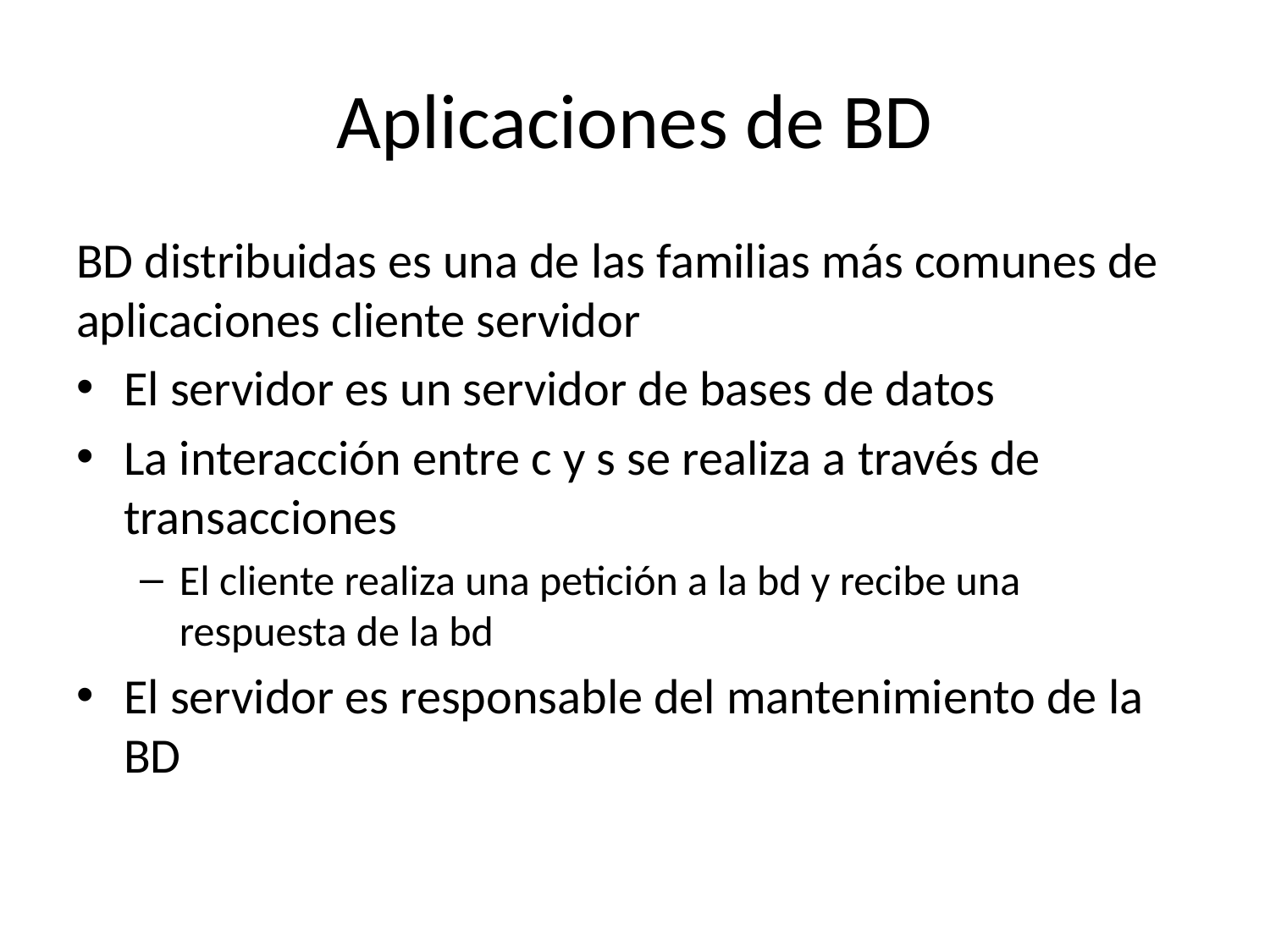

# Aplicaciones de BD
BD distribuidas es una de las familias más comunes de aplicaciones cliente servidor
El servidor es un servidor de bases de datos
La interacción entre c y s se realiza a través de transacciones
El cliente realiza una petición a la bd y recibe una respuesta de la bd
El servidor es responsable del mantenimiento de la BD